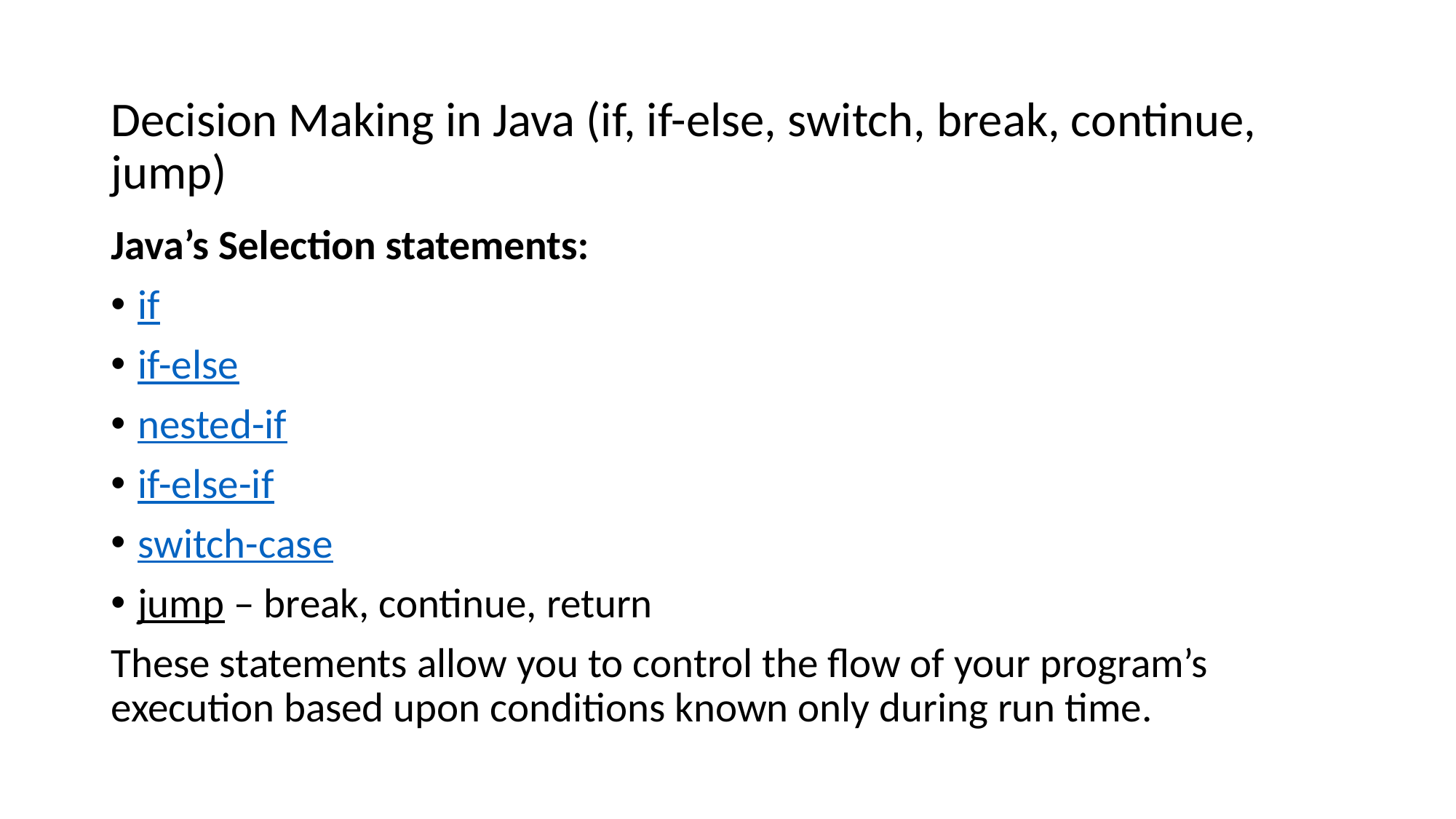

# Decision Making in Java (if, if-else, switch, break, continue, jump)
Java’s Selection statements:
if
if-else
nested-if
if-else-if
switch-case
jump – break, continue, return
These statements allow you to control the flow of your program’s execution based upon conditions known only during run time.